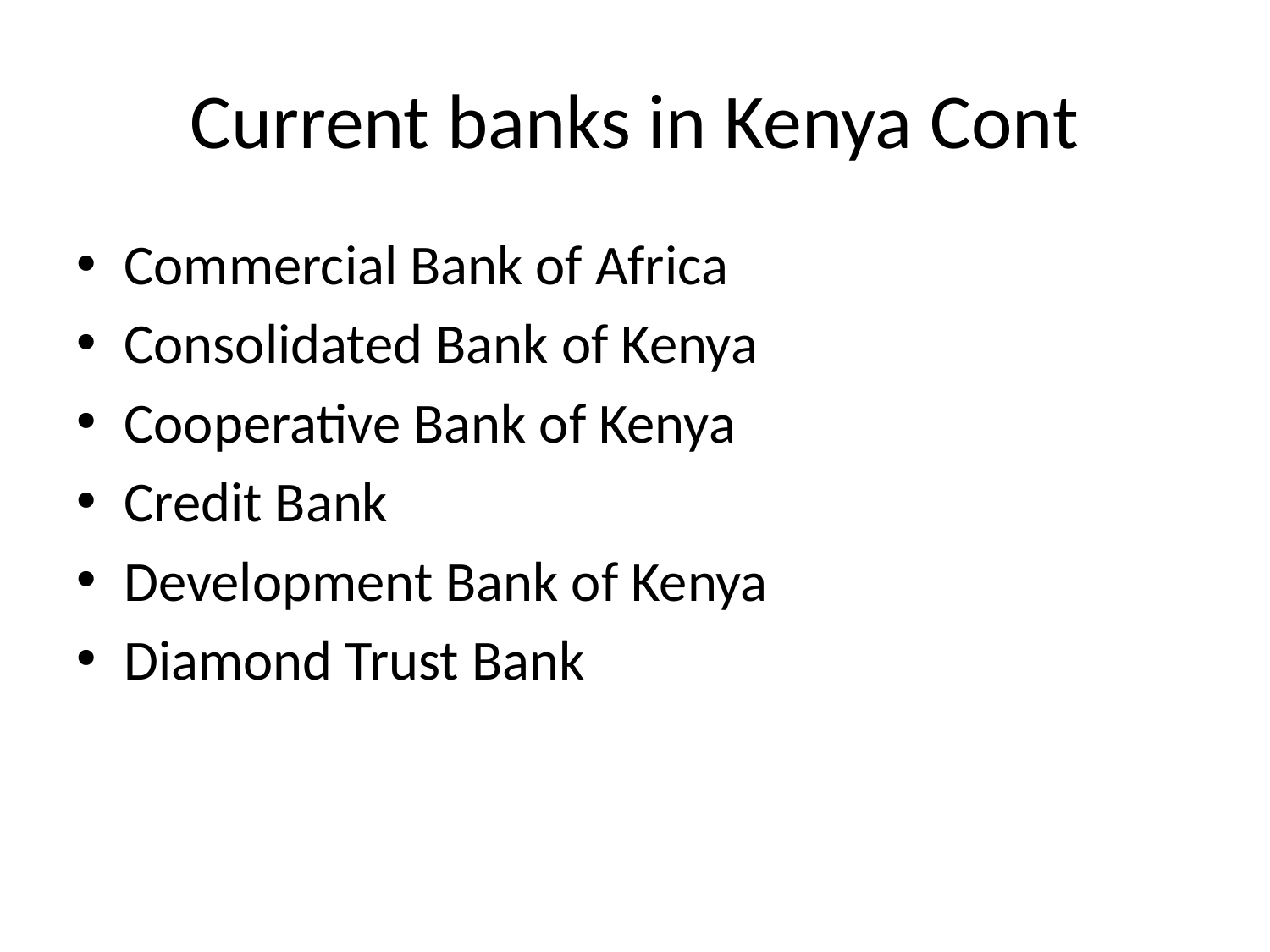

# Current banks in Kenya Cont
Commercial Bank of Africa
Consolidated Bank of Kenya
Cooperative Bank of Kenya
Credit Bank
Development Bank of Kenya
Diamond Trust Bank